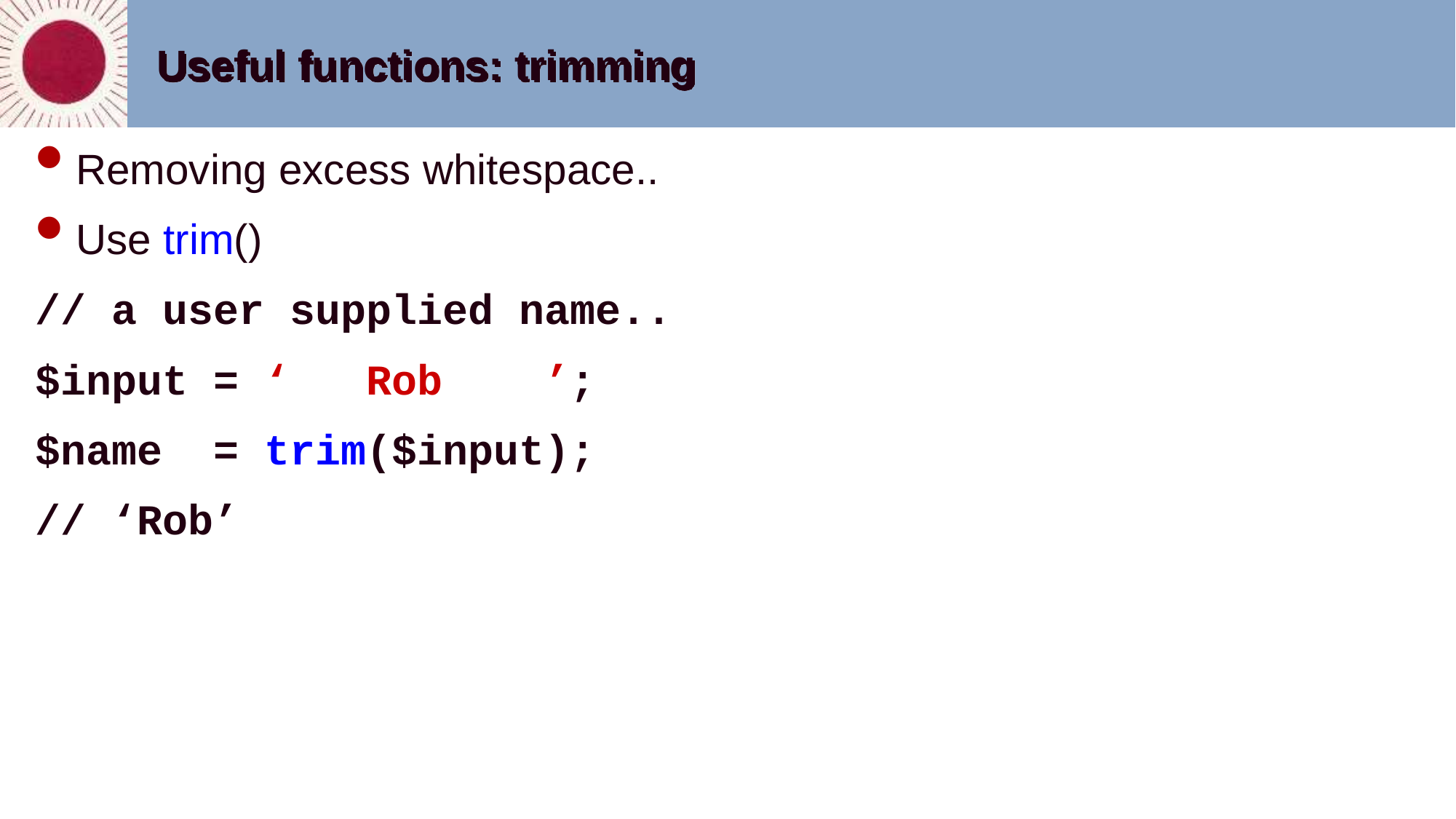

# Useful functions: trimming
Removing excess whitespace..
Use trim()
// a user supplied name..
$input = ‘   Rob    ’;
$name  = trim($input);
// ‘Rob’